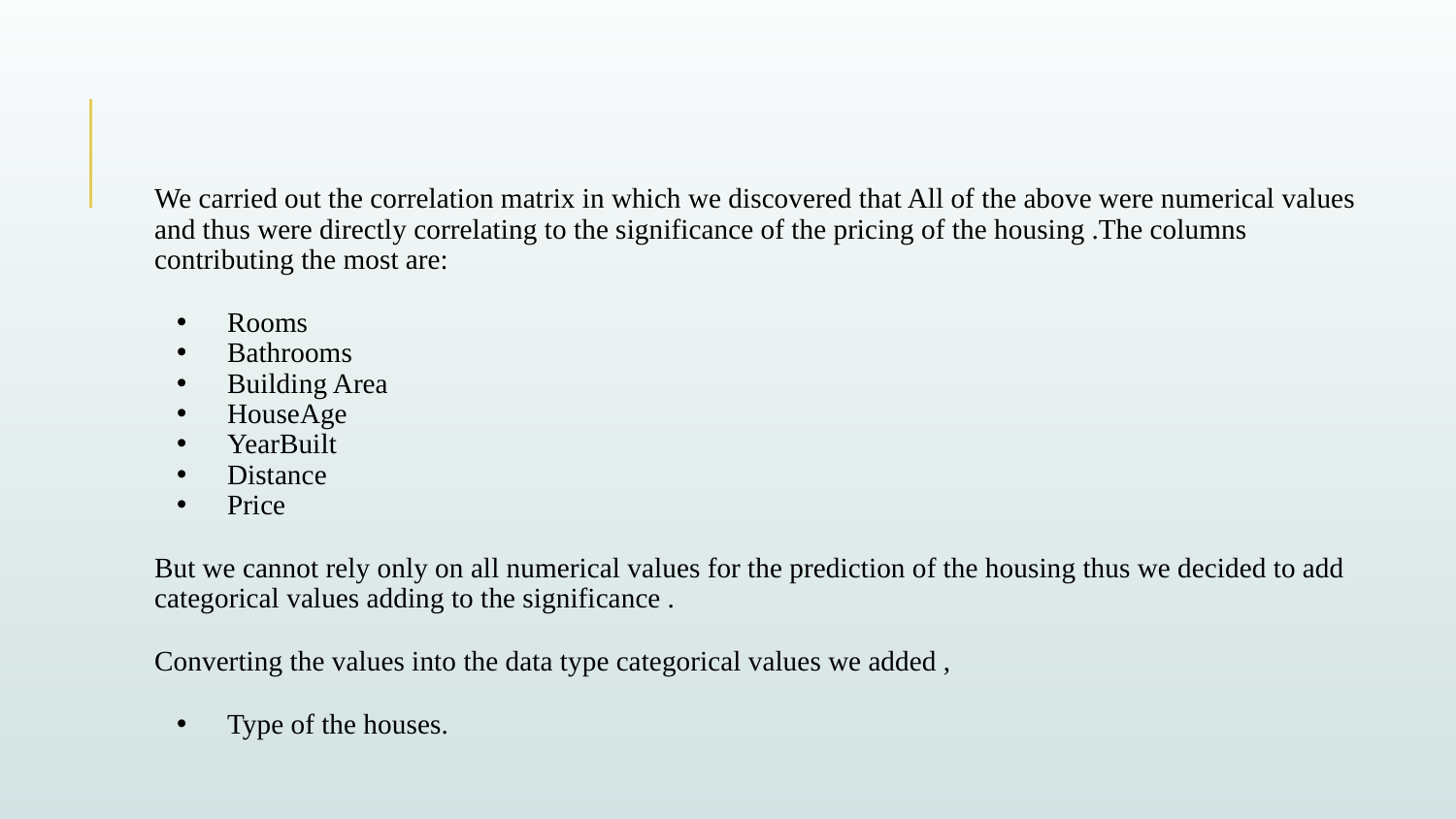

We carried out the correlation matrix in which we discovered that All of the above were numerical values and thus were directly correlating to the significance of the pricing of the housing .The columns contributing the most are:
Rooms
Bathrooms
Building Area
HouseAge
YearBuilt
Distance
Price
But we cannot rely only on all numerical values for the prediction of the housing thus we decided to add categorical values adding to the significance .
Converting the values into the data type categorical values we added ,
Type of the houses.